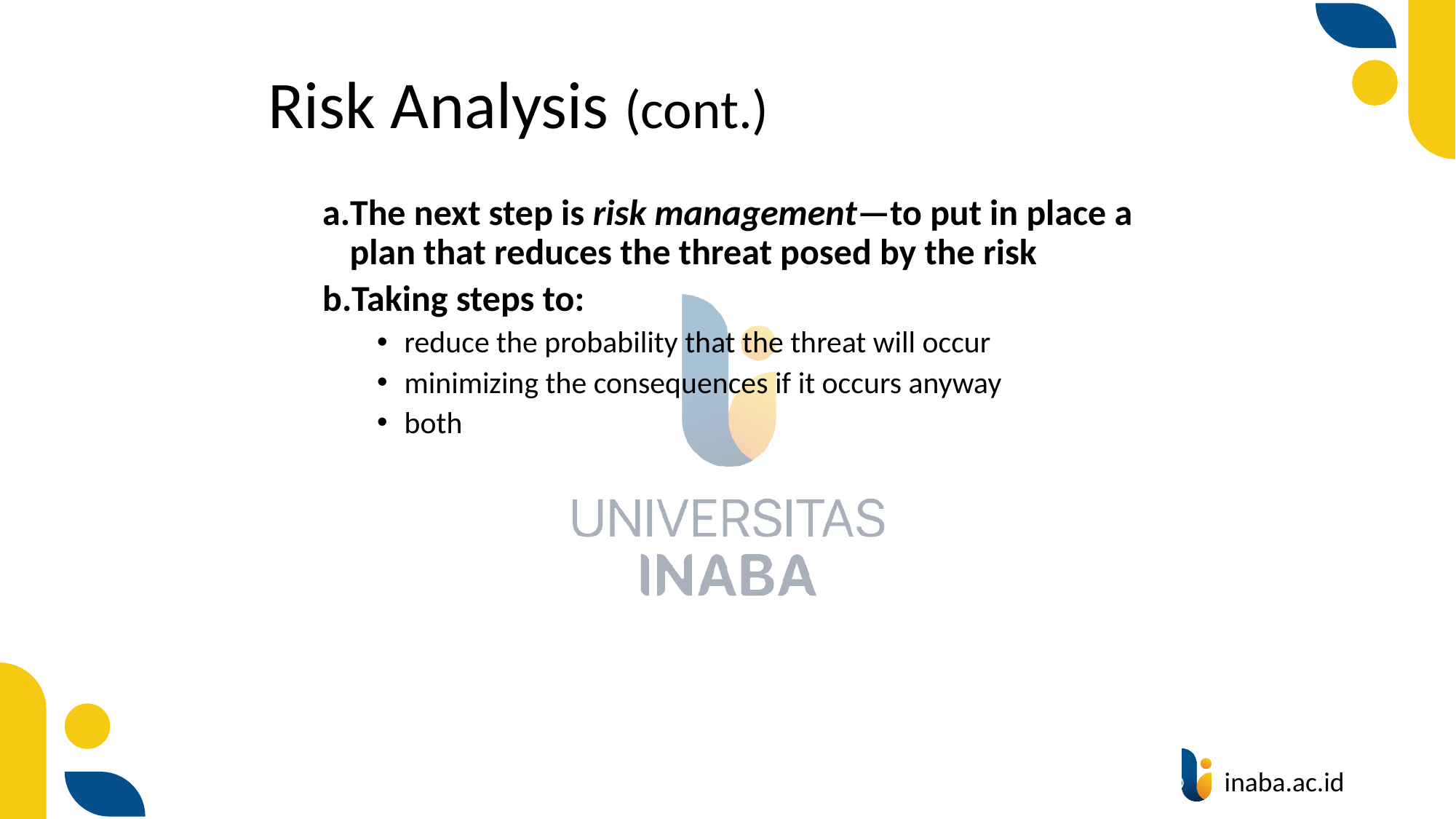

# Risk Analysis (cont.)
The next step is risk management—to put in place a plan that reduces the threat posed by the risk
Taking steps to:
reduce the probability that the threat will occur
minimizing the consequences if it occurs anyway
both
53
© Prentice Hall 2020